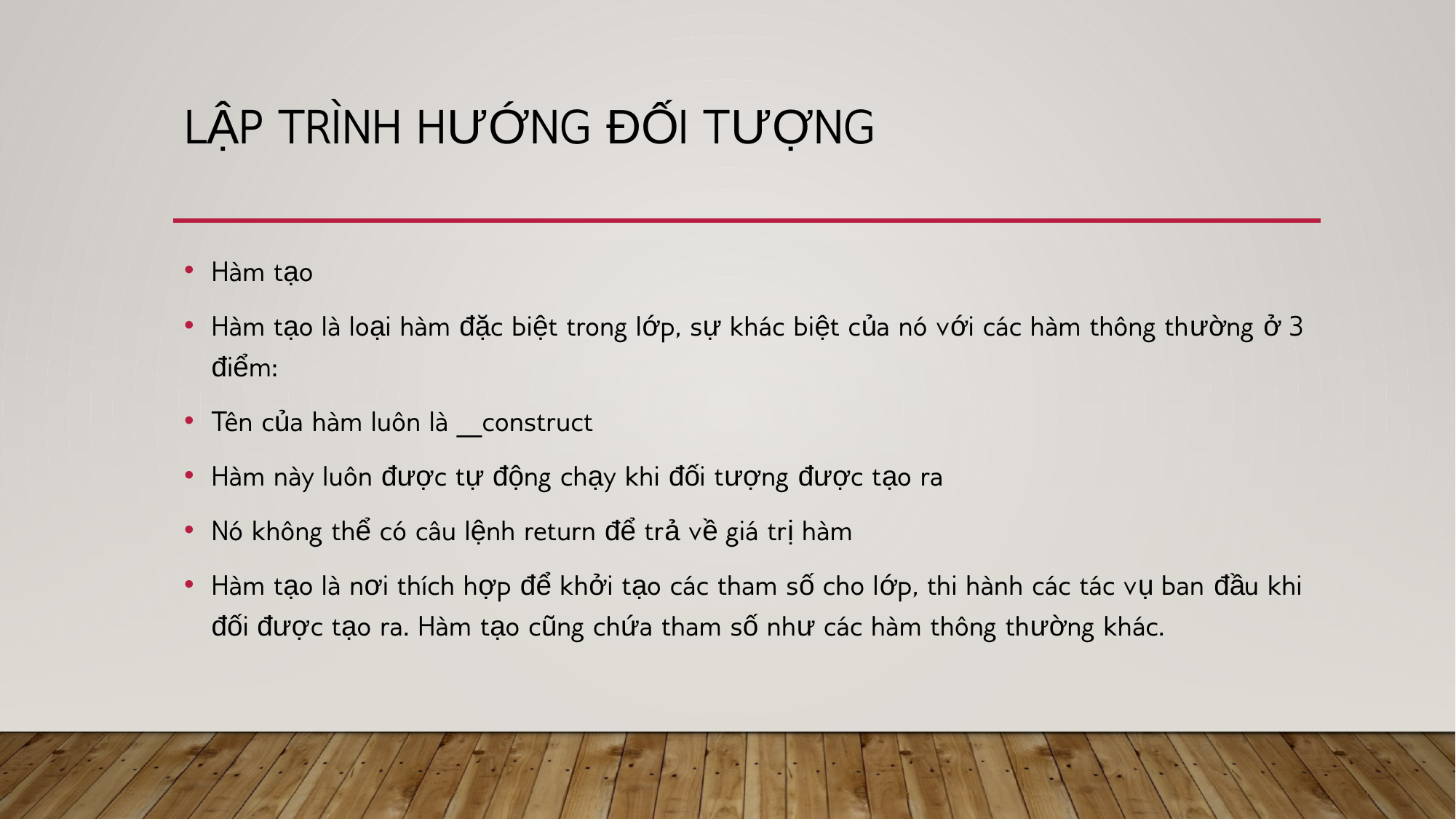

# Lập trình hướng đối tượng
Hàm tạo
Hàm tạo là loại hàm đặc biệt trong lớp, sự khác biệt của nó với các hàm thông thường ở 3 điểm:
Tên của hàm luôn là __construct
Hàm này luôn được tự động chạy khi đối tượng được tạo ra
Nó không thể có câu lệnh return để trả về giá trị hàm
Hàm tạo là nơi thích hợp để khởi tạo các tham số cho lớp, thi hành các tác vụ ban đầu khi đối được tạo ra. Hàm tạo cũng chứa tham số như các hàm thông thường khác.